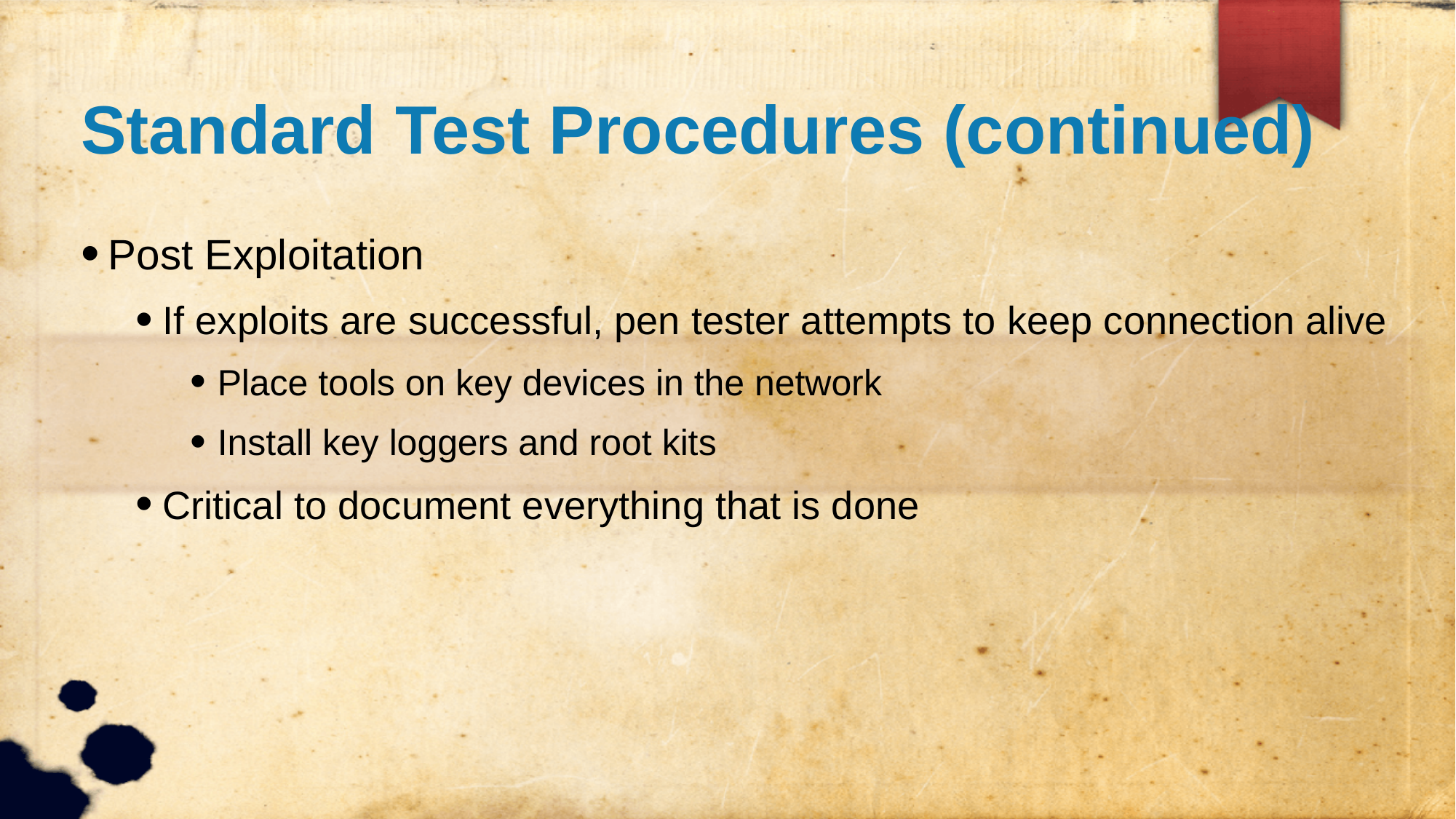

Standard Test Procedures (continued)
Post Exploitation
If exploits are successful, pen tester attempts to keep connection alive
Place tools on key devices in the network
Install key loggers and root kits
Critical to document everything that is done